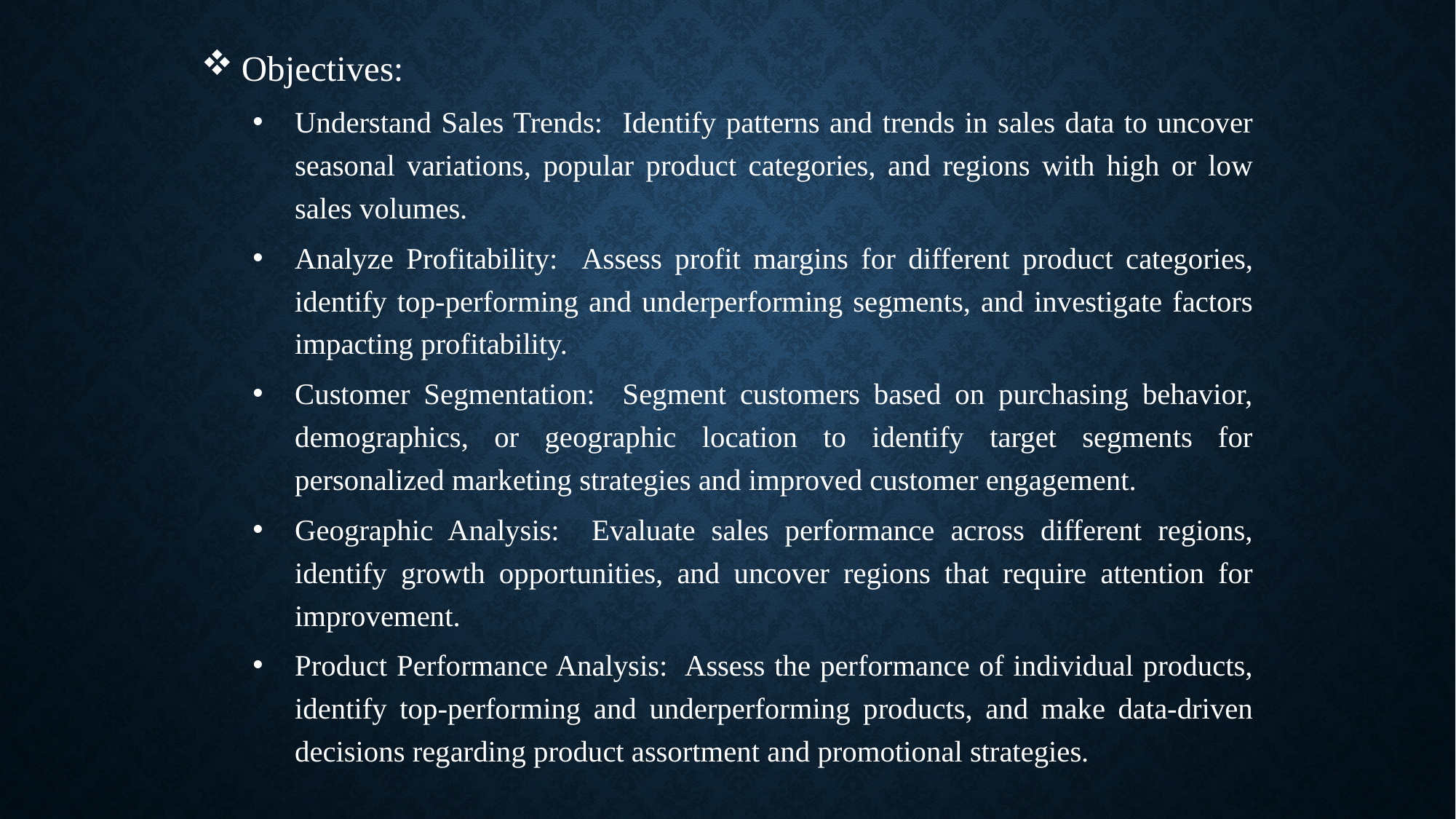

Objectives:
Understand Sales Trends:  Identify patterns and trends in sales data to uncover seasonal variations, popular product categories, and regions with high or low sales volumes.
Analyze Profitability:  Assess profit margins for different product categories, identify top-performing and underperforming segments, and investigate factors impacting profitability.
Customer Segmentation:  Segment customers based on purchasing behavior, demographics, or geographic location to identify target segments for personalized marketing strategies and improved customer engagement.
Geographic Analysis:  Evaluate sales performance across different regions, identify growth opportunities, and uncover regions that require attention for improvement.
Product Performance Analysis:  Assess the performance of individual products, identify top-performing and underperforming products, and make data-driven decisions regarding product assortment and promotional strategies.